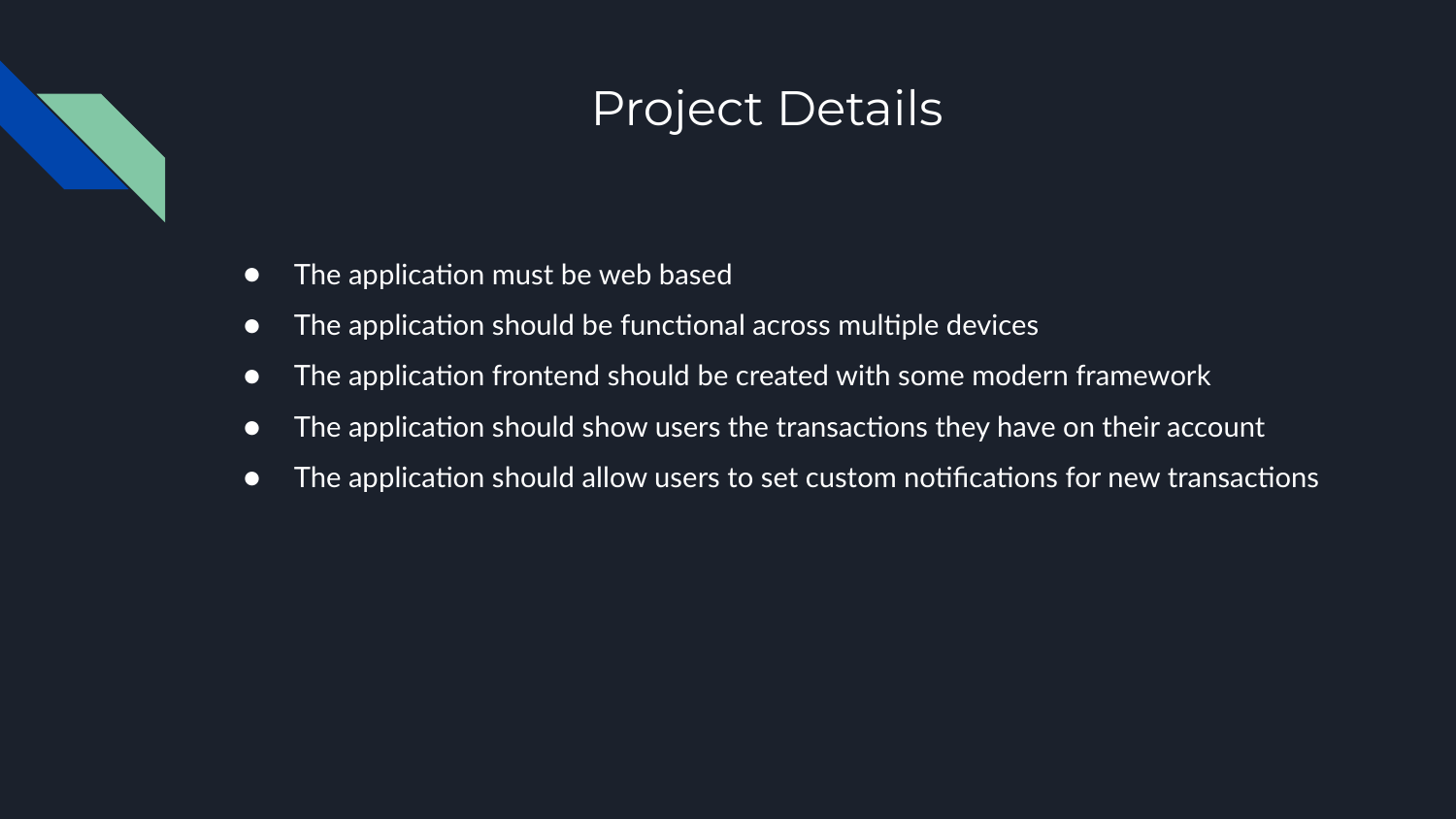

# Project Details

The application must be web based
The application should be functional across multiple devices
The application frontend should be created with some modern framework
The application should show users the transactions they have on their account
The application should allow users to set custom notifications for new transactions